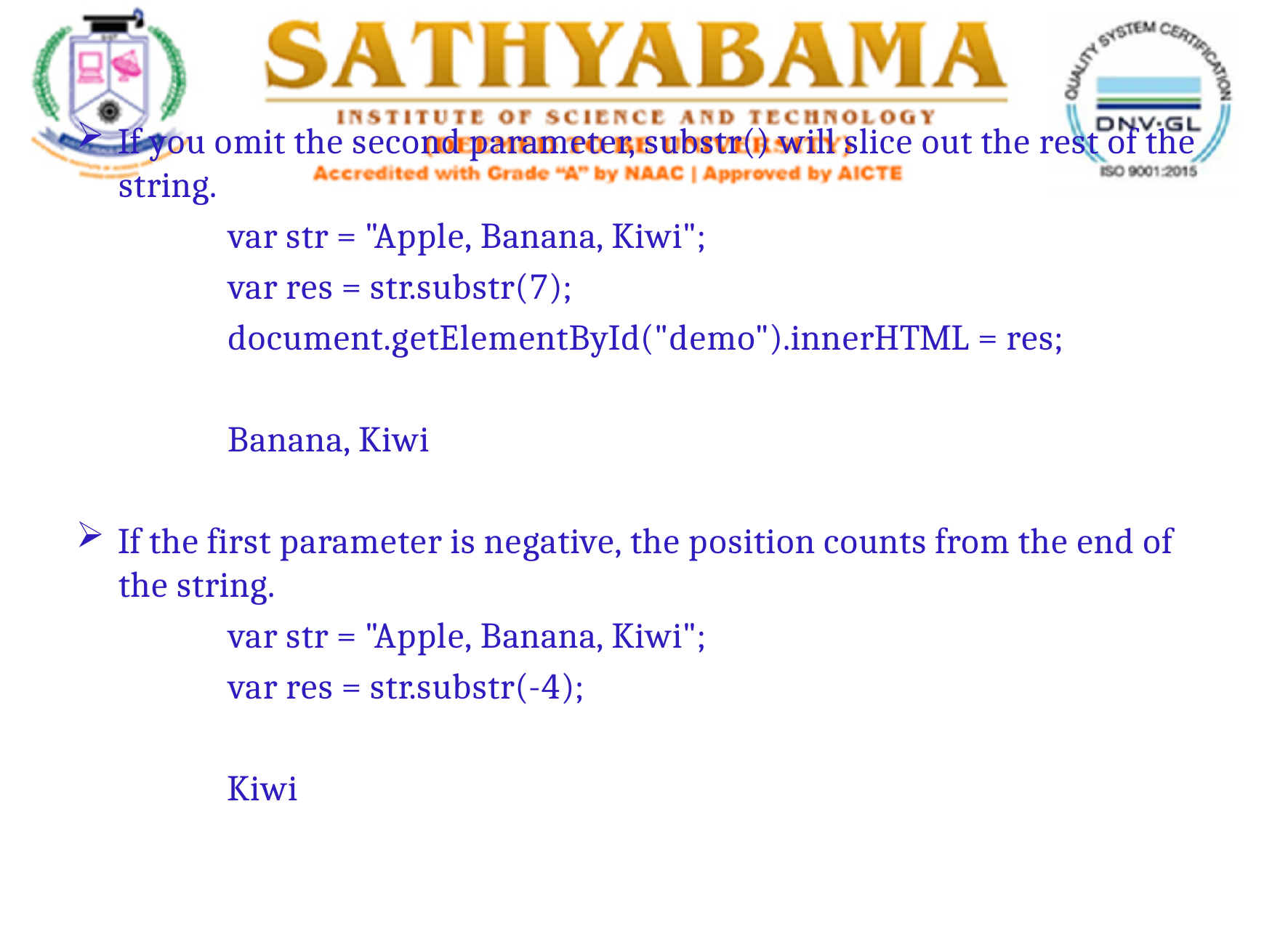

If you omit the second parameter, substr() will slice out the rest of the string.
		var str = "Apple, Banana, Kiwi";
		var res = str.substr(7);
		document.getElementById("demo").innerHTML = res;

		Banana, Kiwi

If the first parameter is negative, the position counts from the end of the string.
		var str = "Apple, Banana, Kiwi";
		var res = str.substr(-4);

		Kiwi